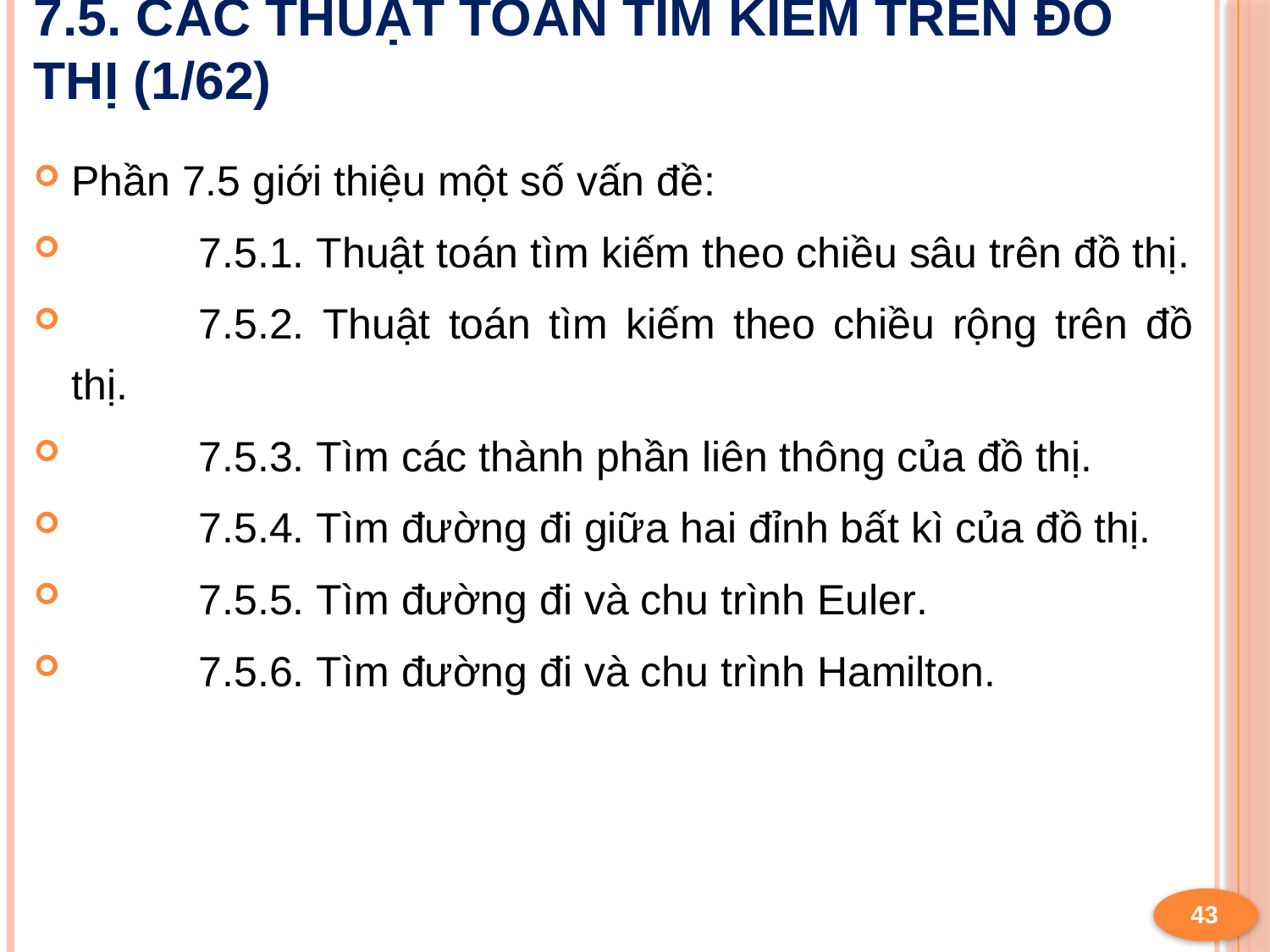

# 7.5. Các thuật toán tìm kiếm trên đồ thị (1/62)
Phần 7.5 giới thiệu một số vấn đề:
	7.5.1. Thuật toán tìm kiếm theo chiều sâu trên đồ thị.
	7.5.2. Thuật toán tìm kiếm theo chiều rộng trên đồ thị.
	7.5.3. Tìm các thành phần liên thông của đồ thị.
	7.5.4. Tìm đường đi giữa hai đỉnh bất kì của đồ thị.
	7.5.5. Tìm đường đi và chu trình Euler.
	7.5.6. Tìm đường đi và chu trình Hamilton.
43